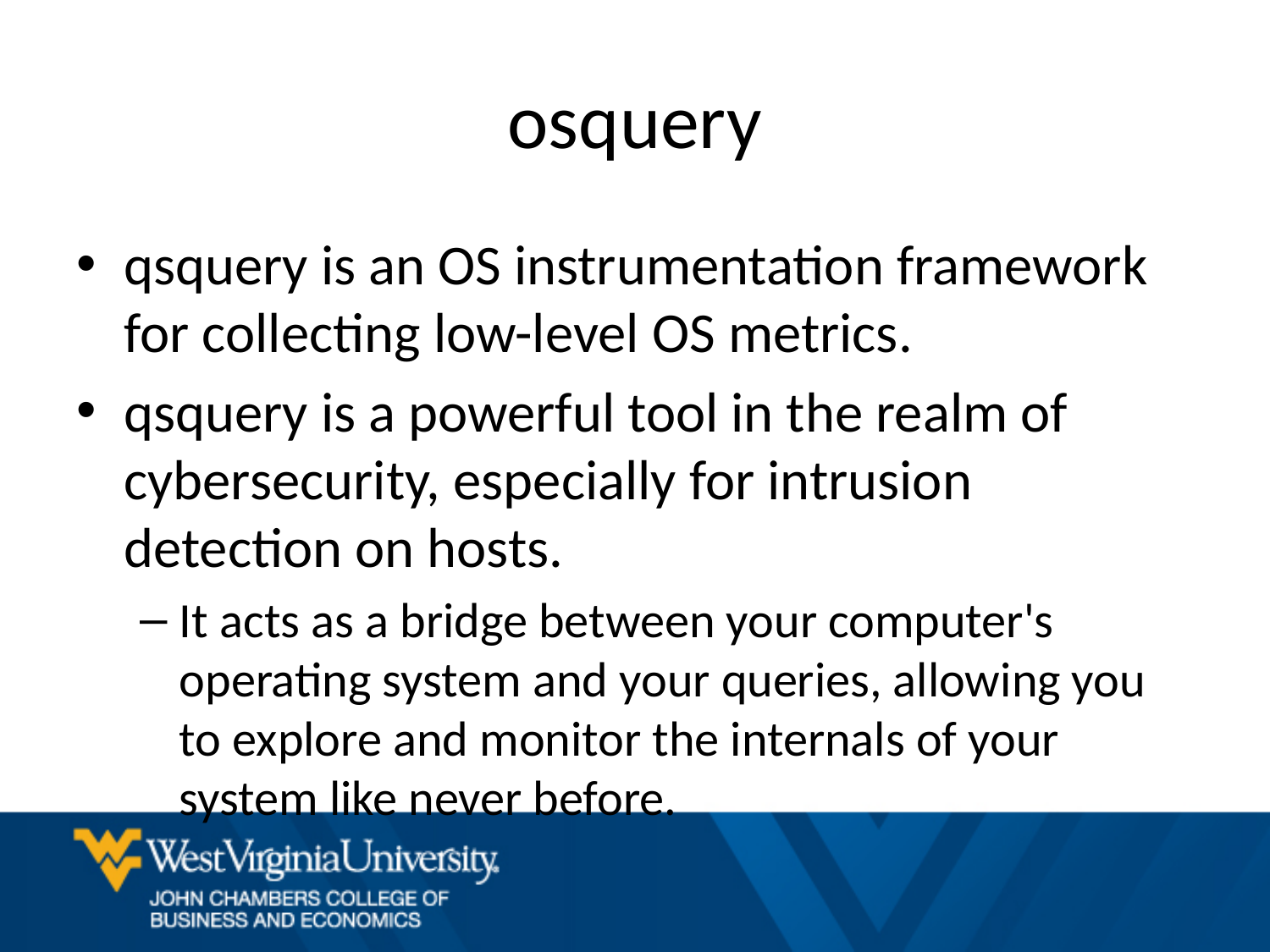

# osquery
qsquery is an OS instrumentation framework for collecting low-level OS metrics.
qsquery is a powerful tool in the realm of cybersecurity, especially for intrusion detection on hosts.
It acts as a bridge between your computer's operating system and your queries, allowing you to explore and monitor the internals of your system like never before.